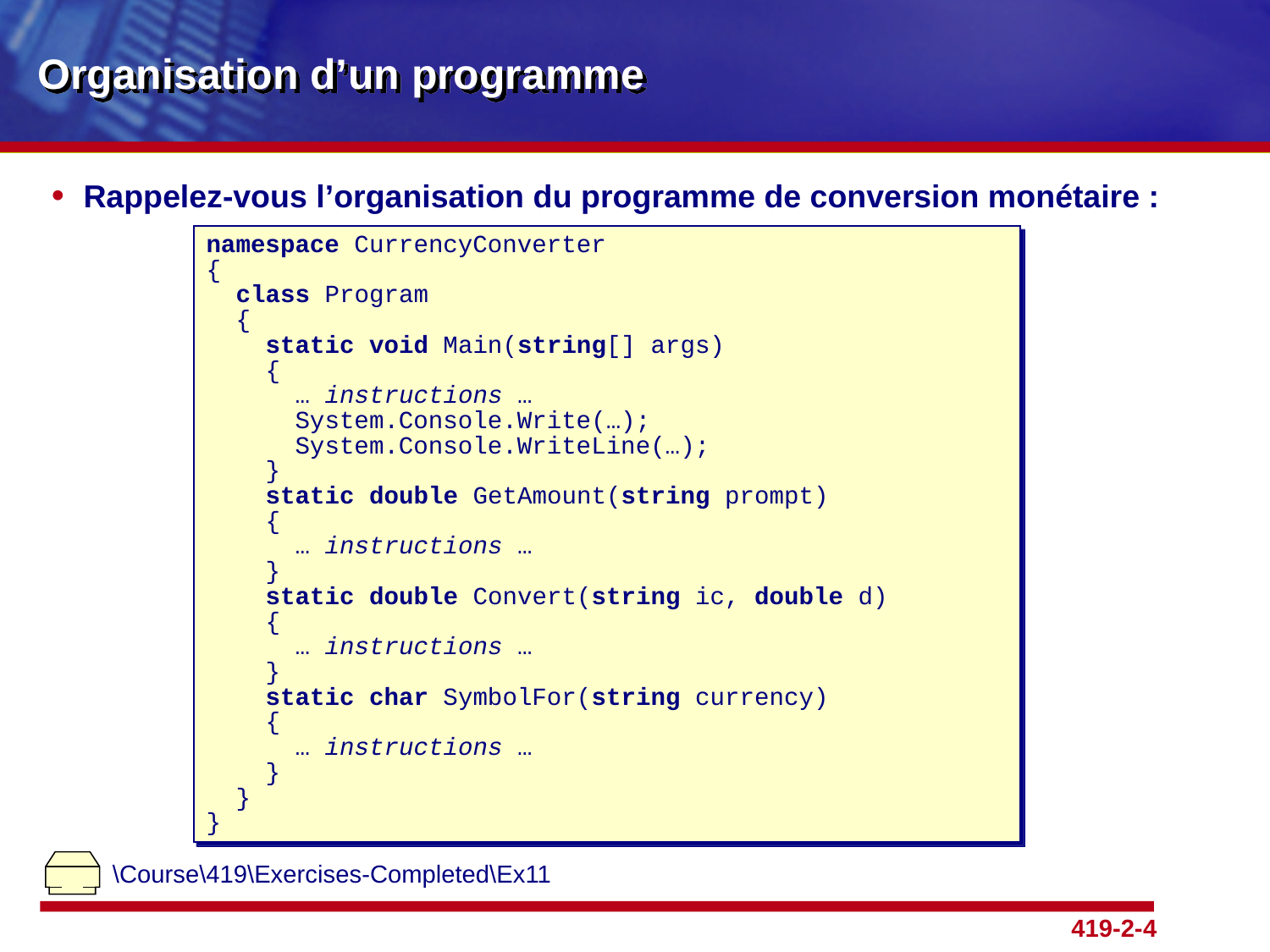

# Organisation d’un programme
Rappelez-vous l’organisation du programme de conversion monétaire :
namespace CurrencyConverter
{
  class Program
  {
    static void Main(string[] args)
    {
      … instructions …
      System.Console.Write(…);
      System.Console.WriteLine(…);
    }
    static double GetAmount(string prompt)
    {
      … instructions …
    }
    static double Convert(string ic, double d)
    {
      … instructions …
    }
    static char SymbolFor(string currency)
    {
      … instructions …
    }
  }
}

\Course\419\Exercises-Completed\Ex11